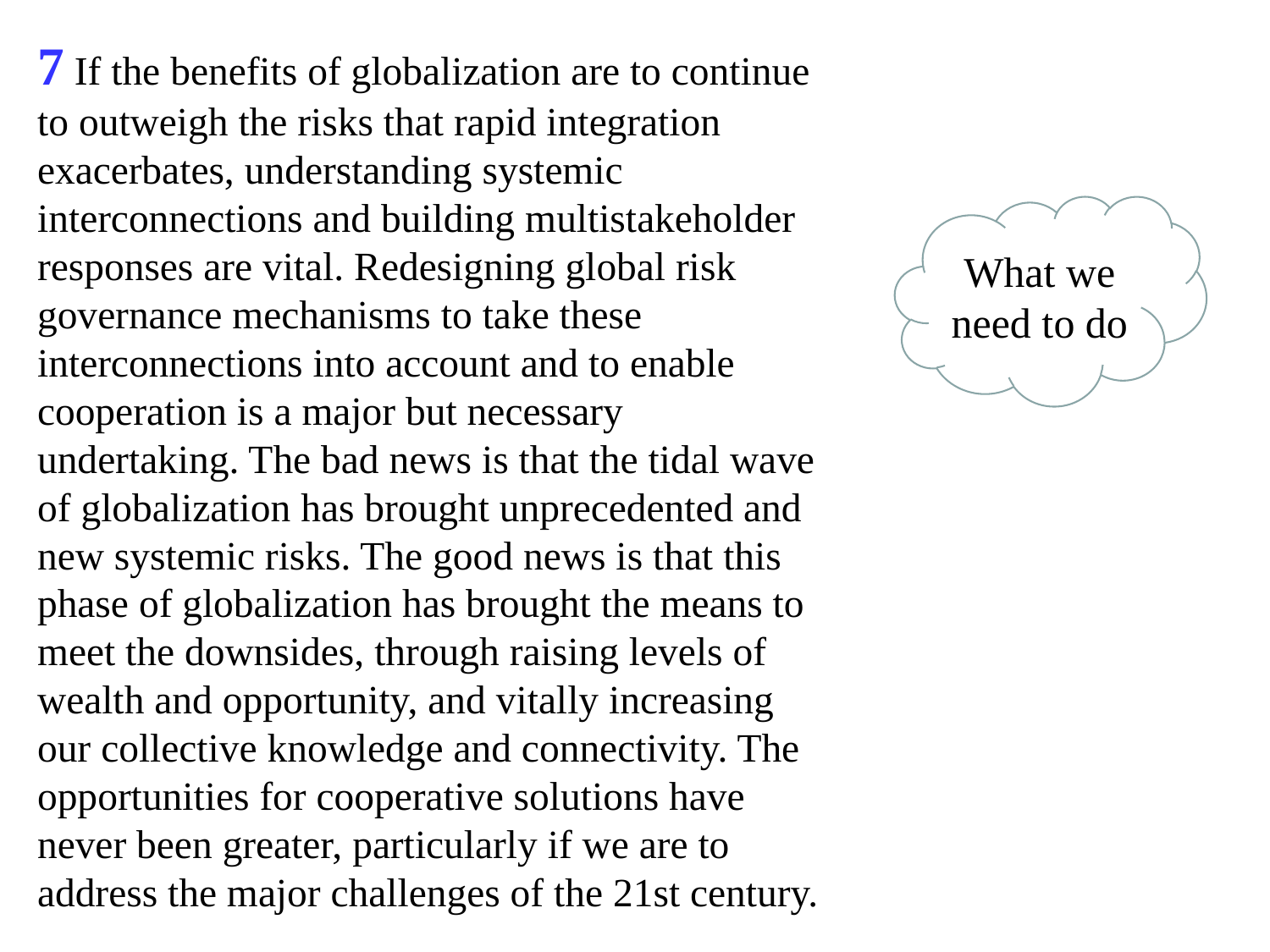

7 If the benefits of globalization are to continue to outweigh the risks that rapid integration exacerbates, understanding systemic interconnections and building multistakeholder responses are vital. Redesigning global risk governance mechanisms to take these interconnections into account and to enable cooperation is a major but necessary undertaking. The bad news is that the tidal wave of globalization has brought unprecedented and new systemic risks. The good news is that this phase of globalization has brought the means to meet the downsides, through raising levels of wealth and opportunity, and vitally increasing our collective knowledge and connectivity. The opportunities for cooperative solutions have never been greater, particularly if we are to address the major challenges of the 21st century.
What we need to do